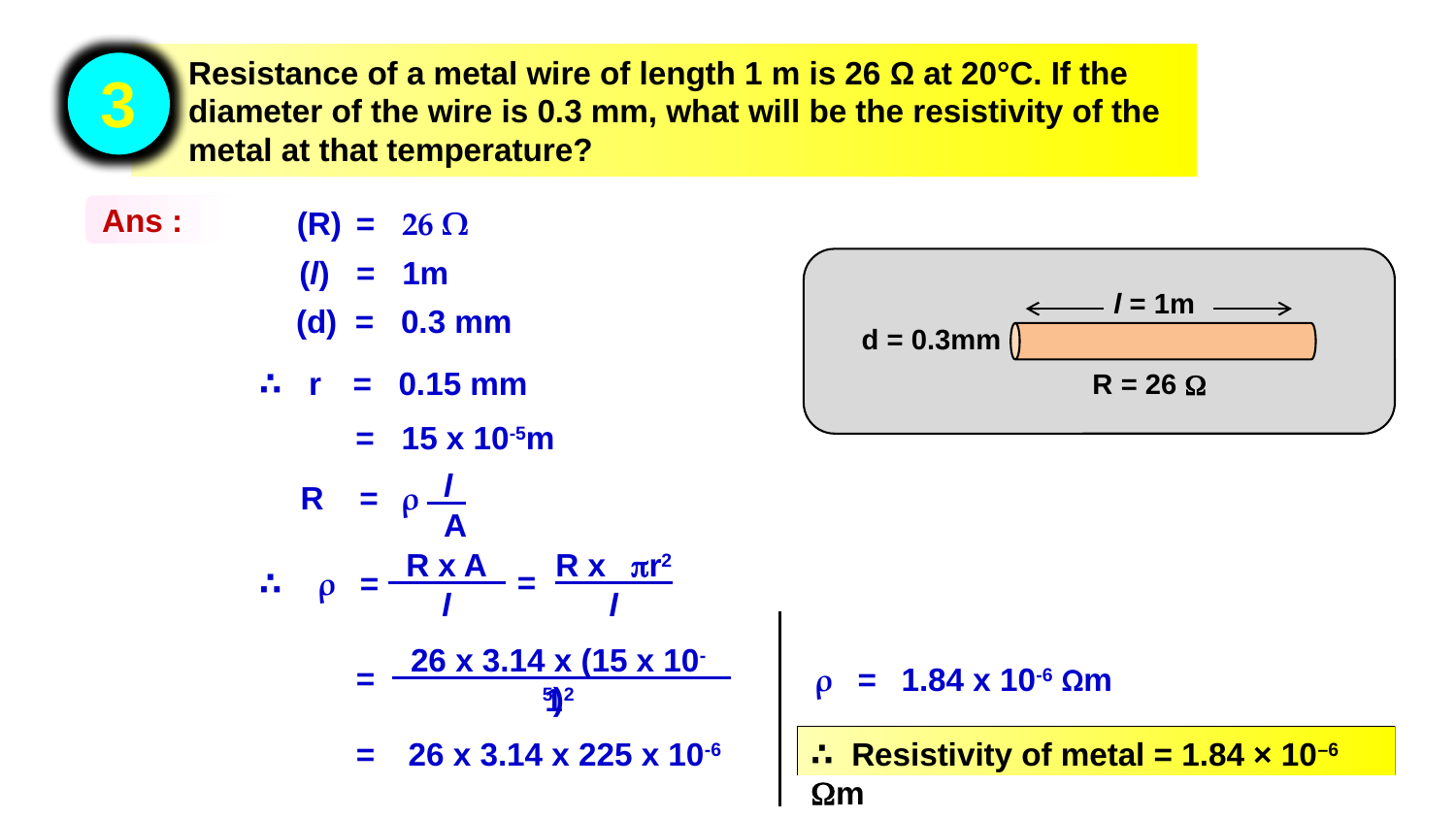

Resistance of a metal wire of length 1 m is 26 Ω at 20°C. If the diameter of the wire is 0.3 mm, what will be the resistivity of the metal at that temperature?

3

Ans :
(R)
=   26 Ω
(l)
=   1m

l = 1m
(d)
=   0.3 mm
d = 0.3mm
∴   r
=   0.15 mm
R = 26 Ω
=   15 x 10-5m
l
ρ
A
R    =
R x A
l
R x  πr2
l
=
∴    ρ   =
26 x 3.14 x (15 x 10-5)2
1
=
ρ   =
1.84 x 10-6 Ωm
=
26 x 3.14 x 225 x 10-6
∴  Resistivity of metal = 1.84 × 10–6 Ωm